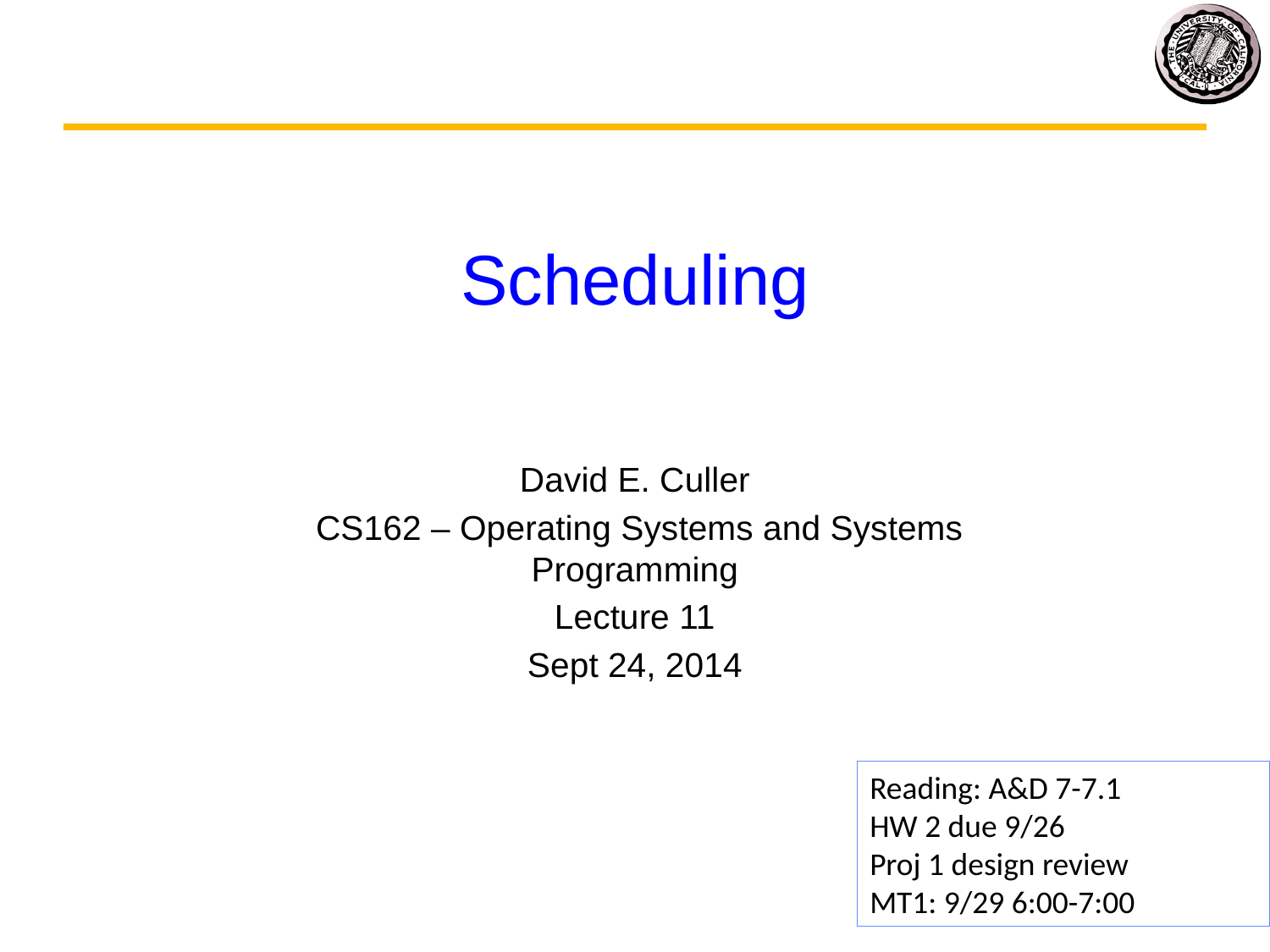

# Scheduling
David E. Culler
 CS162 – Operating Systems and Systems Programming
Lecture 11
Sept 24, 2014

Reading: A&D 7-7.1
HW 2 due 9/26
Proj 1 design review
MT1: 9/29 6:00-7:00